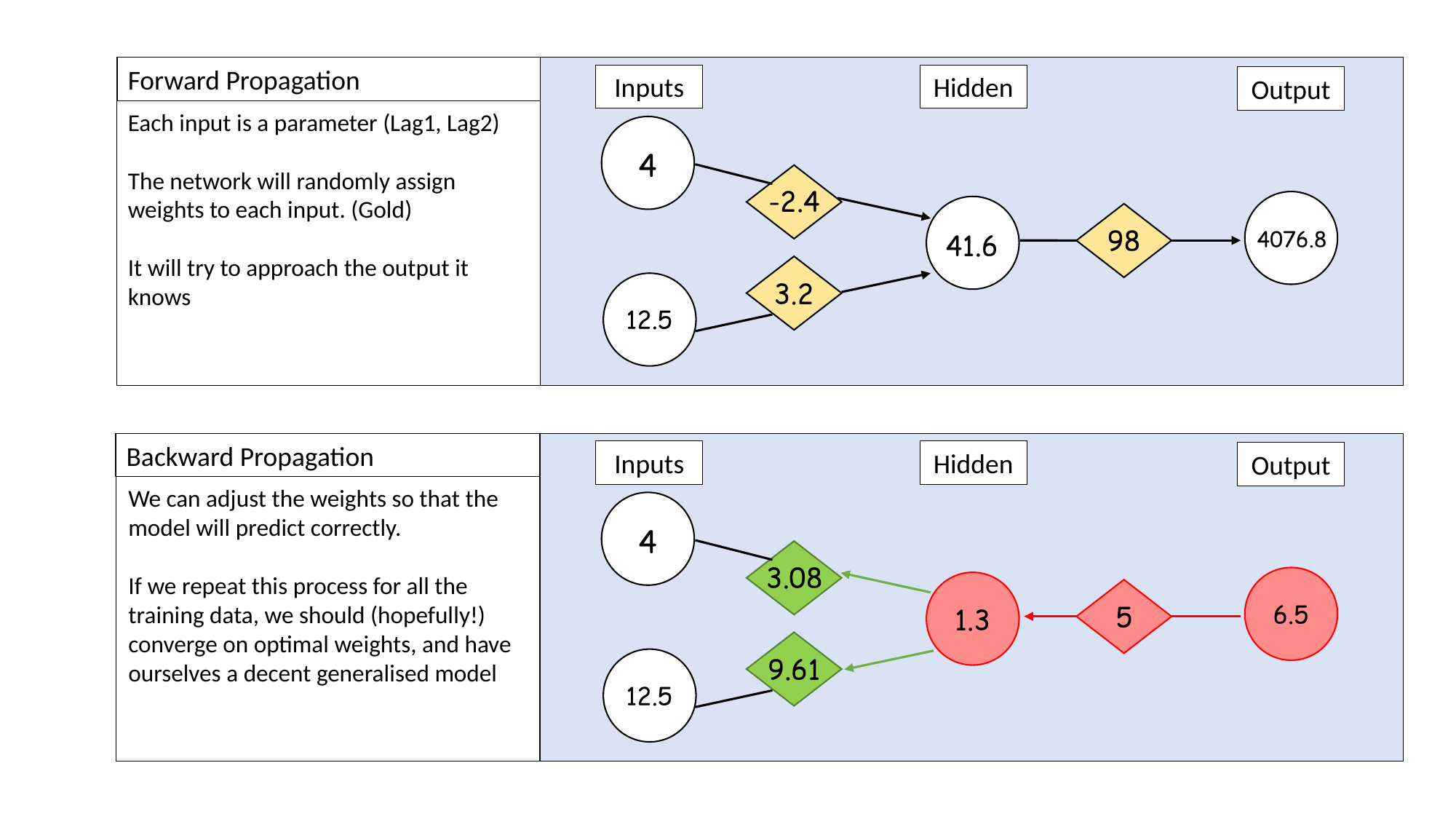

Forward Propagation

Inputs
Hidden
Output
Each input is a parameter (Lag1, Lag2)

The network will randomly assign weights to each input. (Gold)

It will try to approach the output it knows

4

-2.4

98
4076.8
41.6

3.2

12.5
Backward Propagation

Inputs
Hidden
Output
We can adjust the weights so that the model will predict correctly.

If we repeat this process for all the training data, we should (hopefully!) converge on optimal weights, and have ourselves a decent generalised model

4

3.08

6.5
5
1.3

9.61

12.5